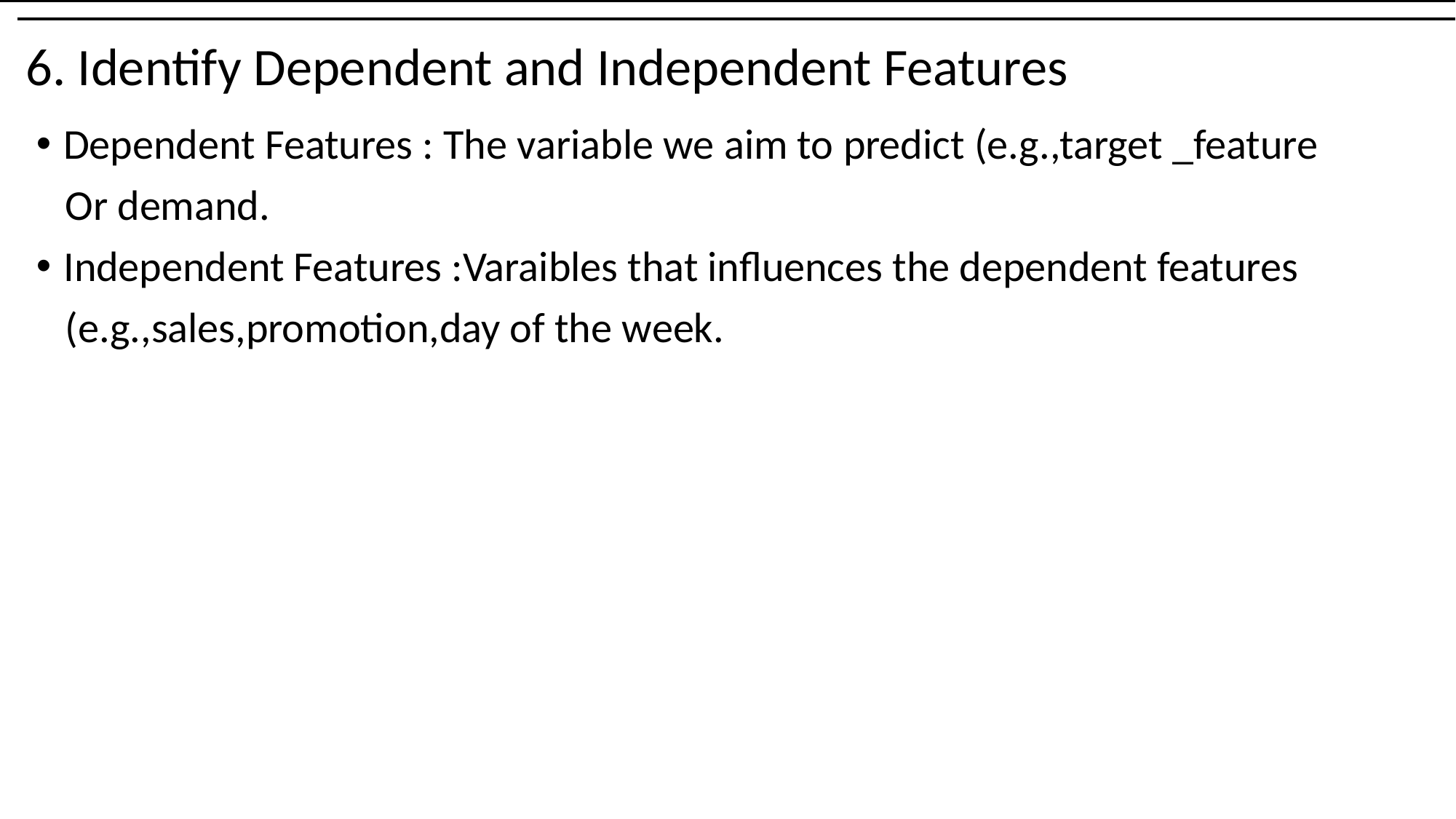

.

# 6. Identify Dependent and Independent Features
Dependent Features : The variable we aim to predict (e.g.,target _feature
   Or demand.
Independent Features :Varaibles that influences the dependent features
   (e.g.,sales,promotion,day of the week.